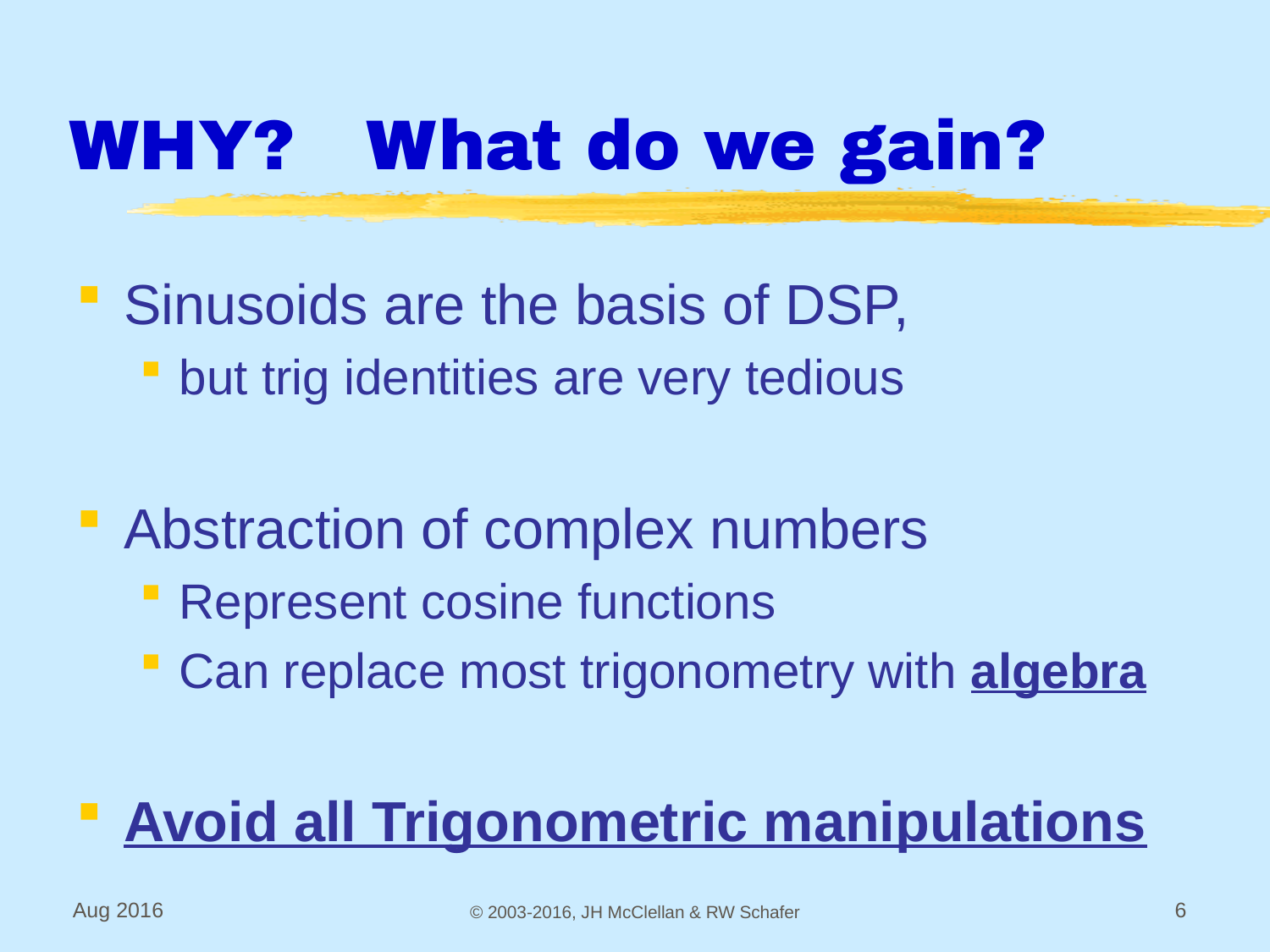

# WHY?   What do we gain?
Sinusoids are the basis of DSP,
but trig identities are very tedious

Abstraction of complex numbers
Represent cosine functions
Can replace most trigonometry with algebra

Avoid all Trigonometric manipulations
Aug 2016
© 2003-2016, JH McClellan & RW Schafer
6